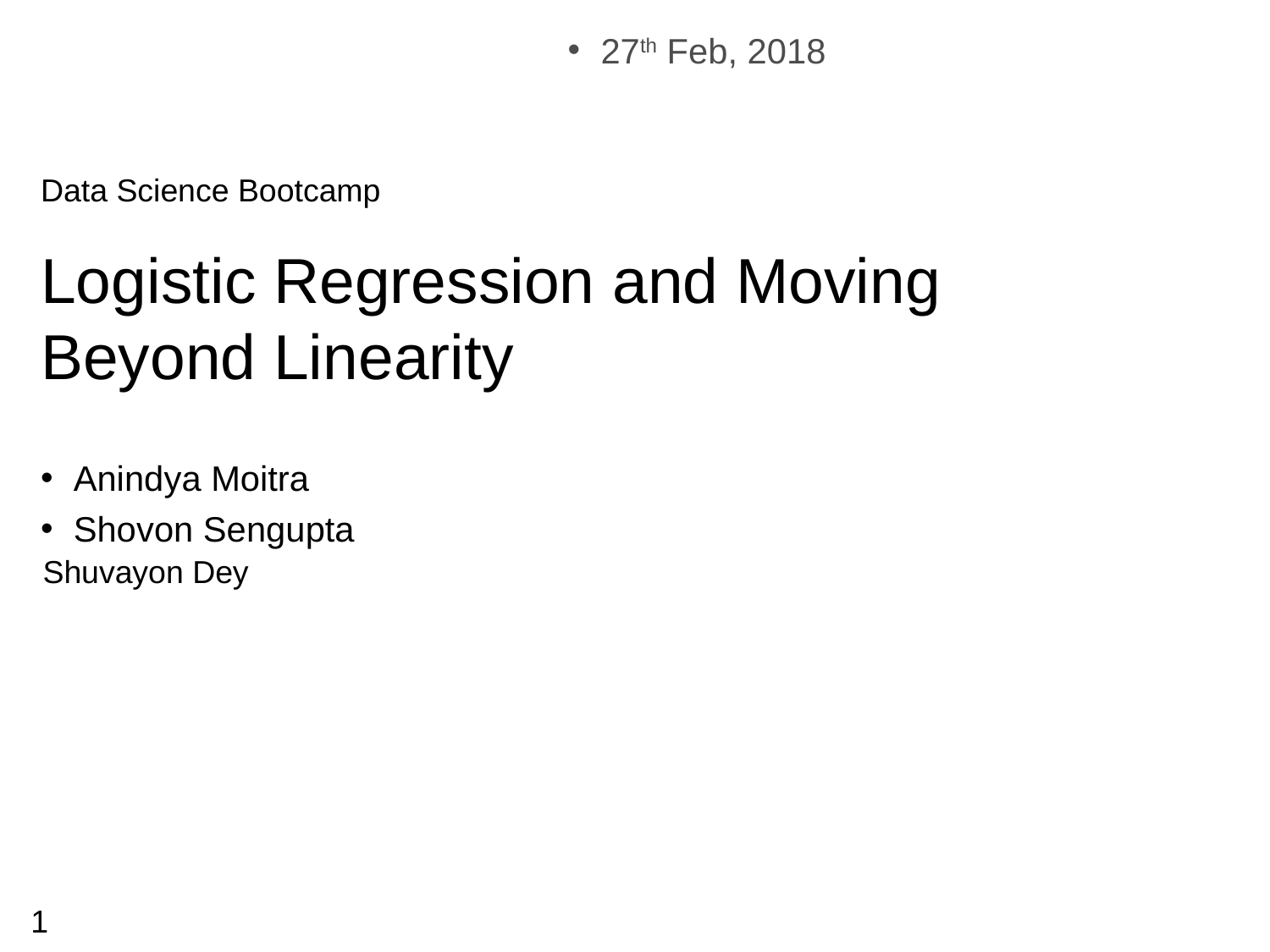

27th Feb, 2018
Data Science Bootcamp
Logistic Regression and Moving Beyond Linearity
Anindya Moitra
Shovon Sengupta
Shuvayon Dey
1